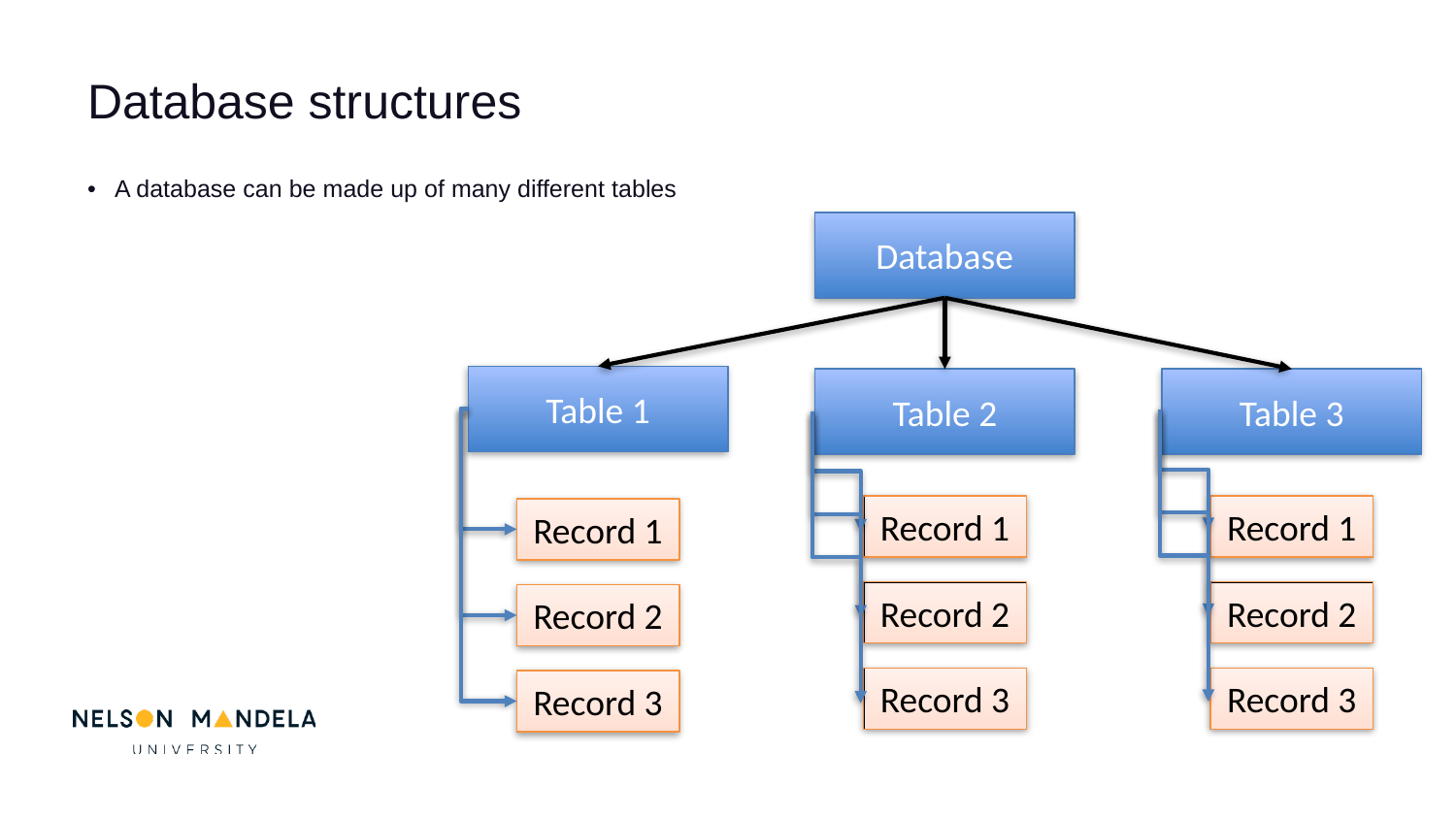

Database structures
A database can be made up of many different tables

Database
Table 1
Table 2
Table 3
Record 1
Record 1
Record 1
Record 2
Record 2
Record 2
Record 3
Record 3
Record 3